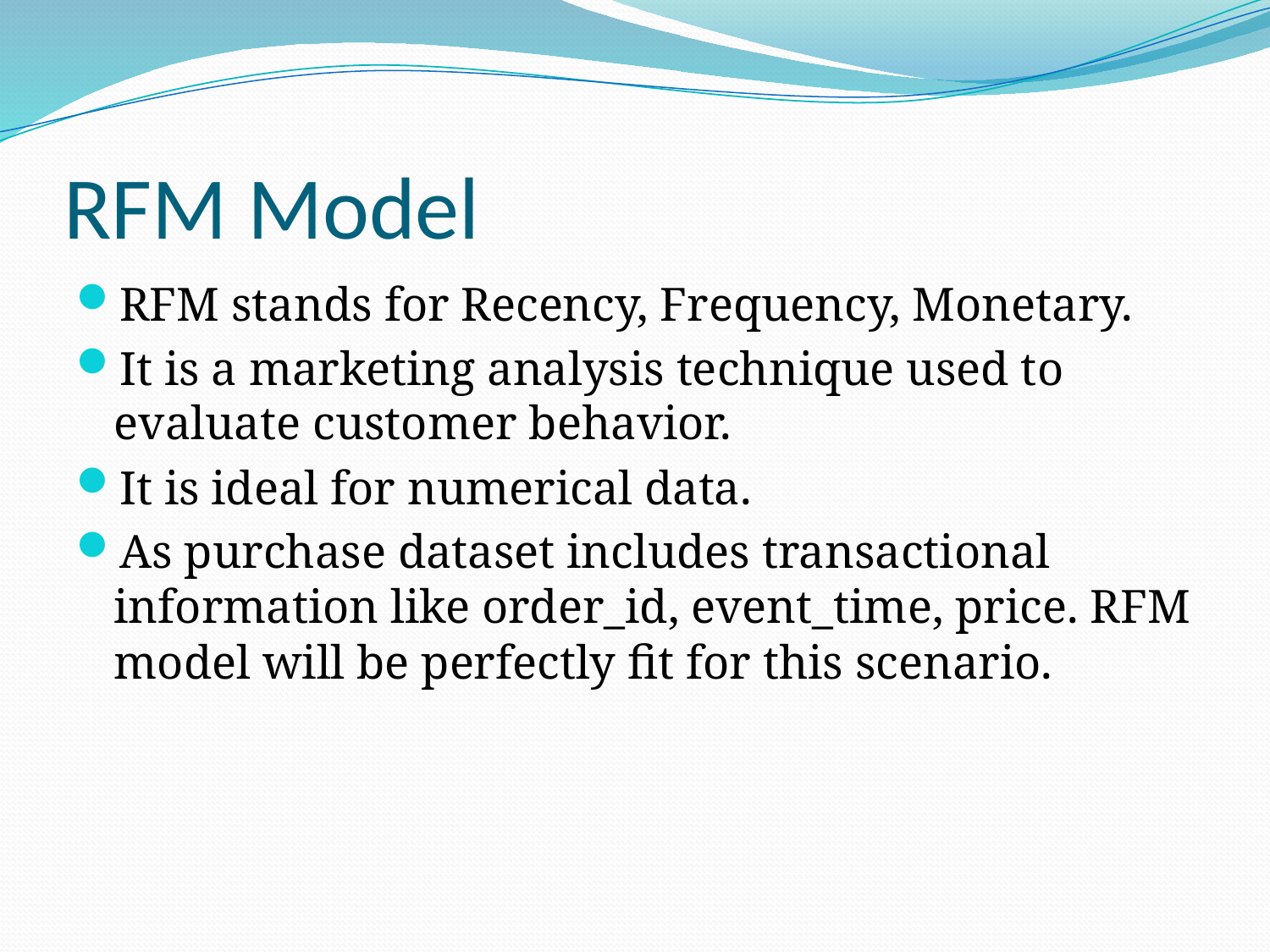

# RFM Model
RFM stands for Recency, Frequency, Monetary.
It is a marketing analysis technique used to evaluate customer behavior.
It is ideal for numerical data.
As purchase dataset includes transactional information like order_id, event_time, price. RFM model will be perfectly fit for this scenario.